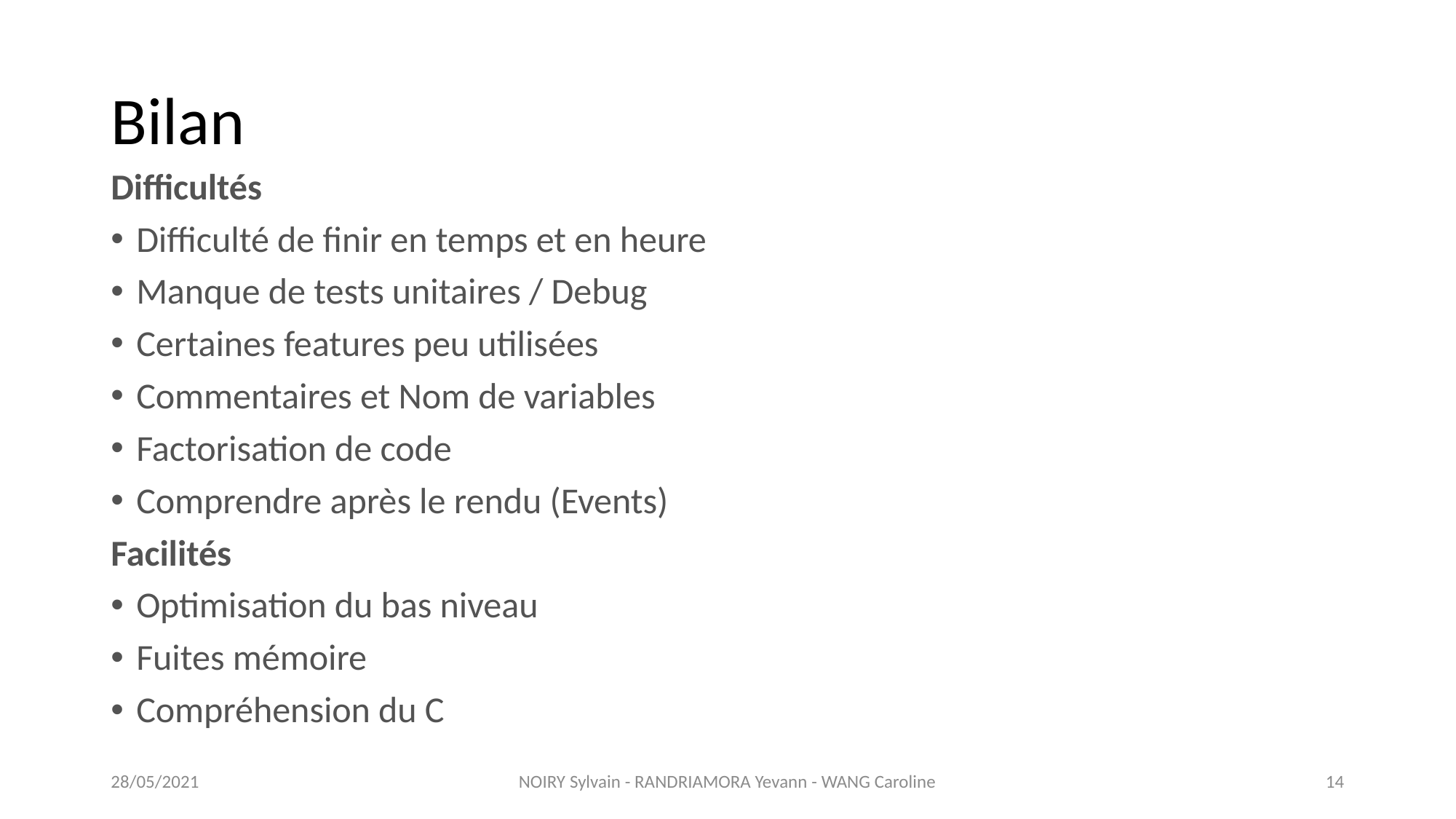

# Bilan
Difficultés
Difficulté de finir en temps et en heure
Manque de tests unitaires / Debug
Certaines features peu utilisées
Commentaires et Nom de variables
Factorisation de code
Comprendre après le rendu (Events)
Facilités
Optimisation du bas niveau
Fuites mémoire
Compréhension du C

28/05/2021
NOIRY Sylvain - RANDRIAMORA Yevann - WANG Caroline
14